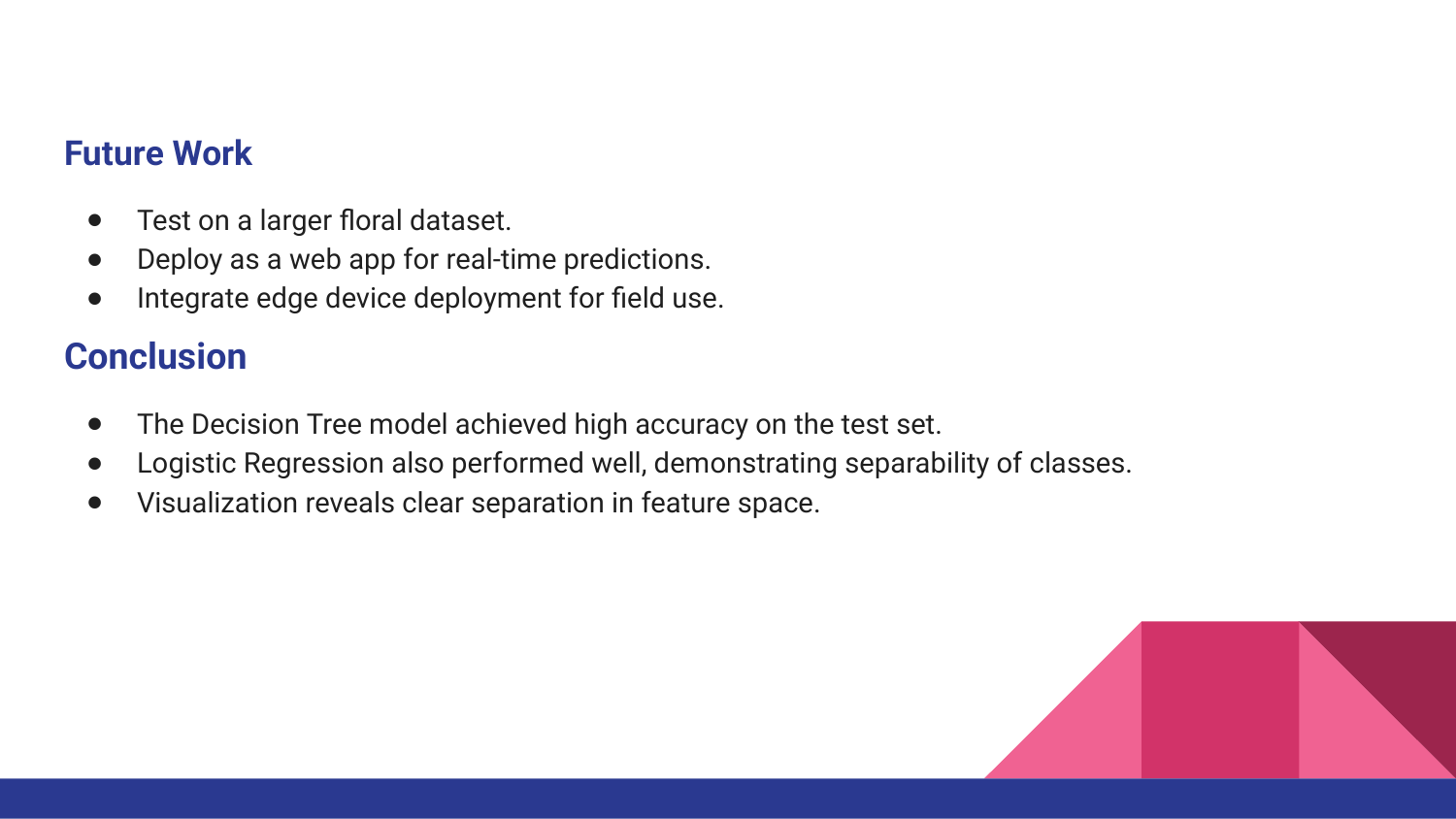

Future Work
Test on a larger floral dataset.
Deploy as a web app for real-time predictions.
Integrate edge device deployment for field use.
Conclusion
The Decision Tree model achieved high accuracy on the test set.
Logistic Regression also performed well, demonstrating separability of classes.
Visualization reveals clear separation in feature space.